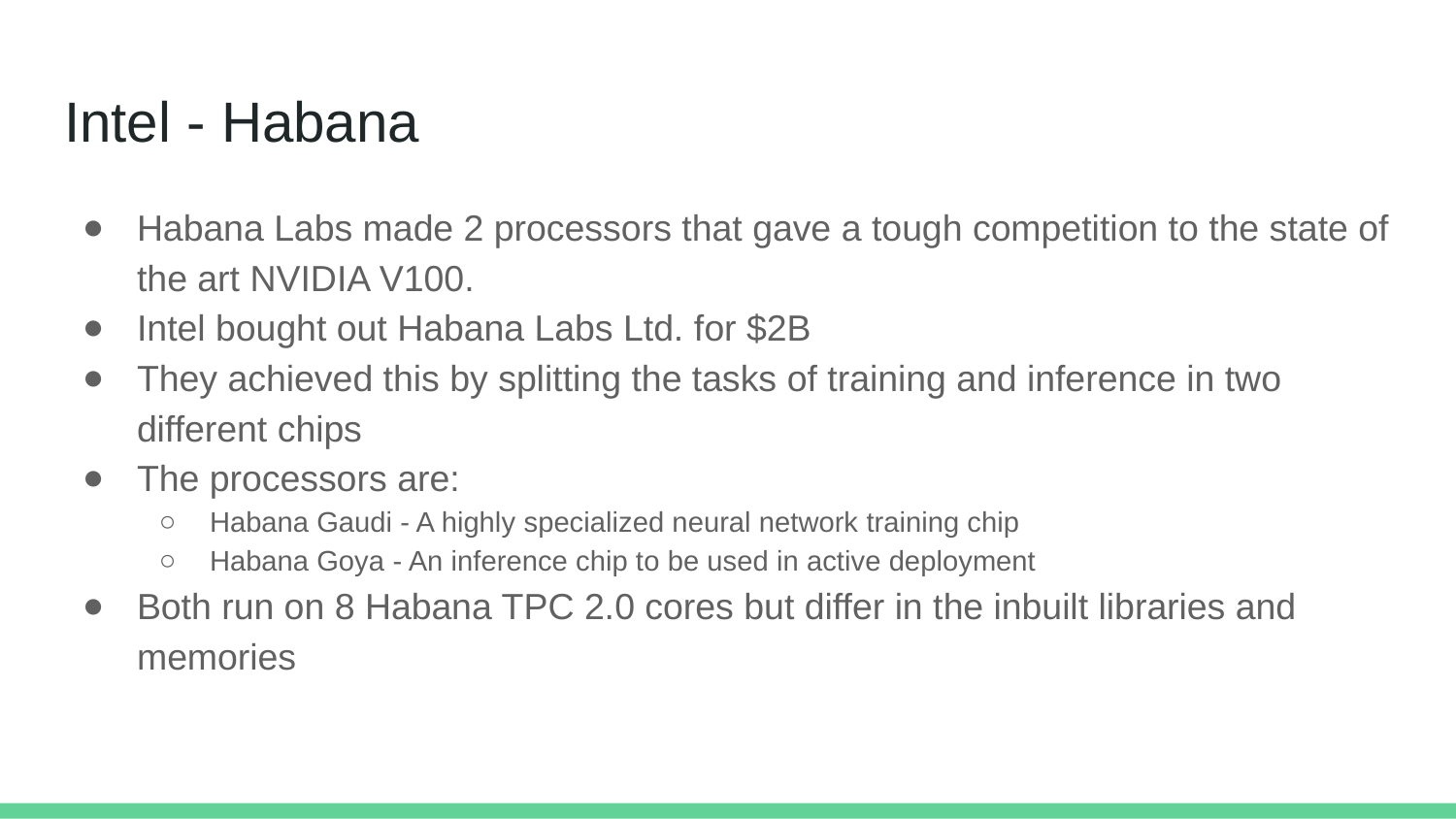

# Intel - Habana
Habana Labs made 2 processors that gave a tough competition to the state of the art NVIDIA V100.
Intel bought out Habana Labs Ltd. for $2B
They achieved this by splitting the tasks of training and inference in two different chips
The processors are:
Habana Gaudi - A highly specialized neural network training chip
Habana Goya - An inference chip to be used in active deployment
Both run on 8 Habana TPC 2.0 cores but differ in the inbuilt libraries and memories